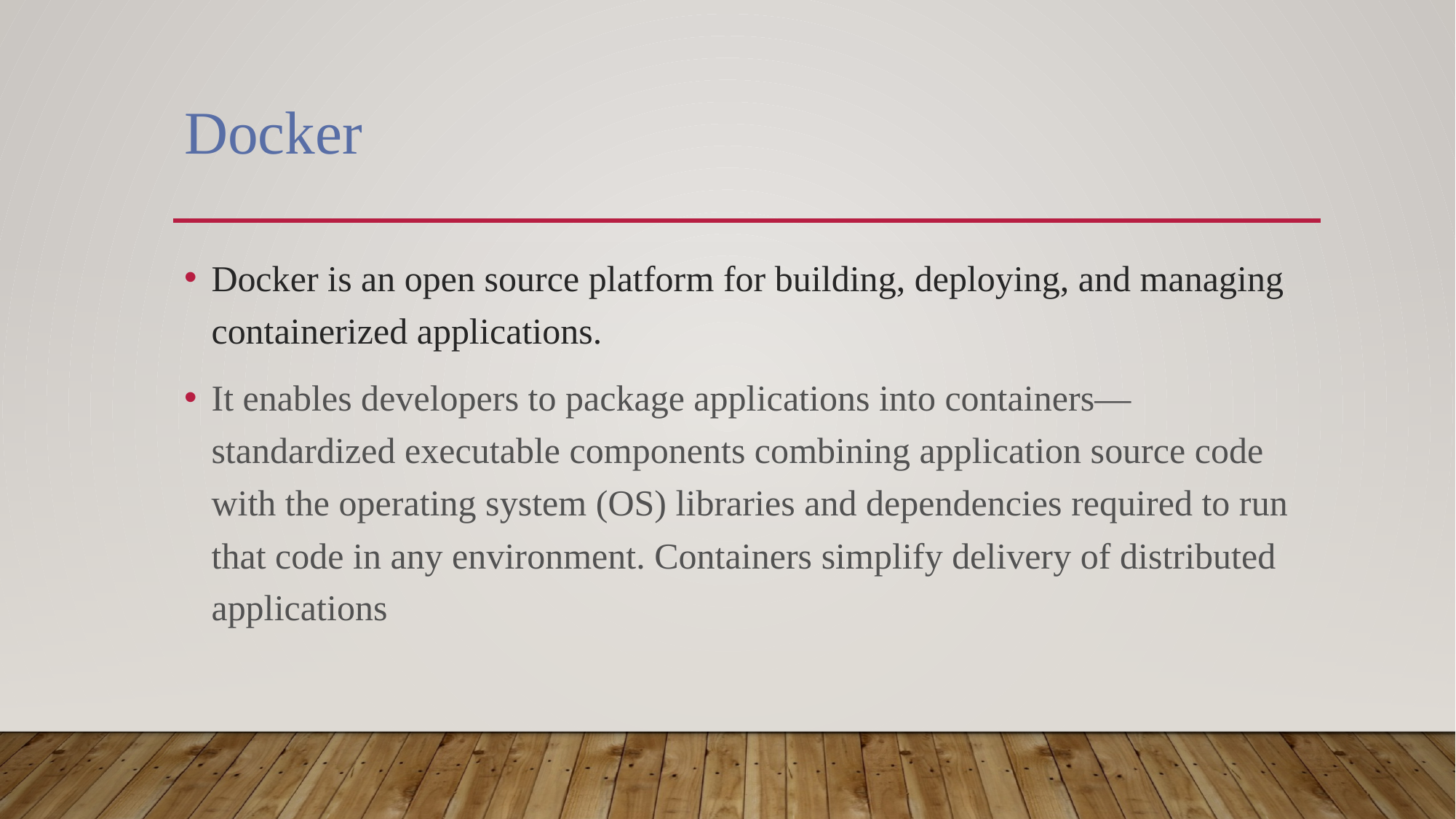

# Docker
Docker is an open source platform for building, deploying, and managing containerized applications.
It enables developers to package applications into containers—standardized executable components combining application source code with the operating system (OS) libraries and dependencies required to run that code in any environment. Containers simplify delivery of distributed applications